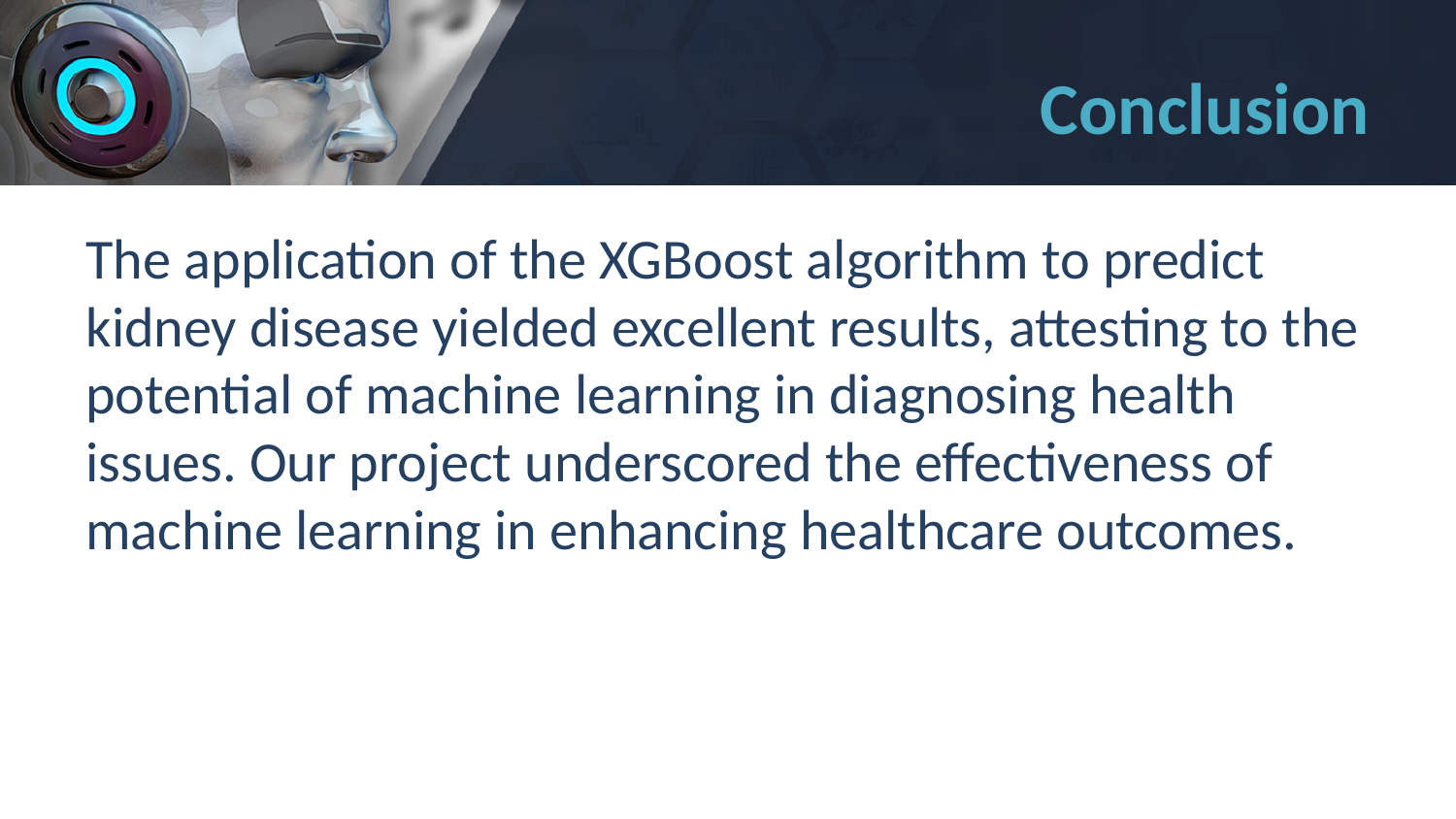

# Conclusion
The application of the XGBoost algorithm to predict kidney disease yielded excellent results, attesting to the potential of machine learning in diagnosing health issues. Our project underscored the effectiveness of machine learning in enhancing healthcare outcomes.